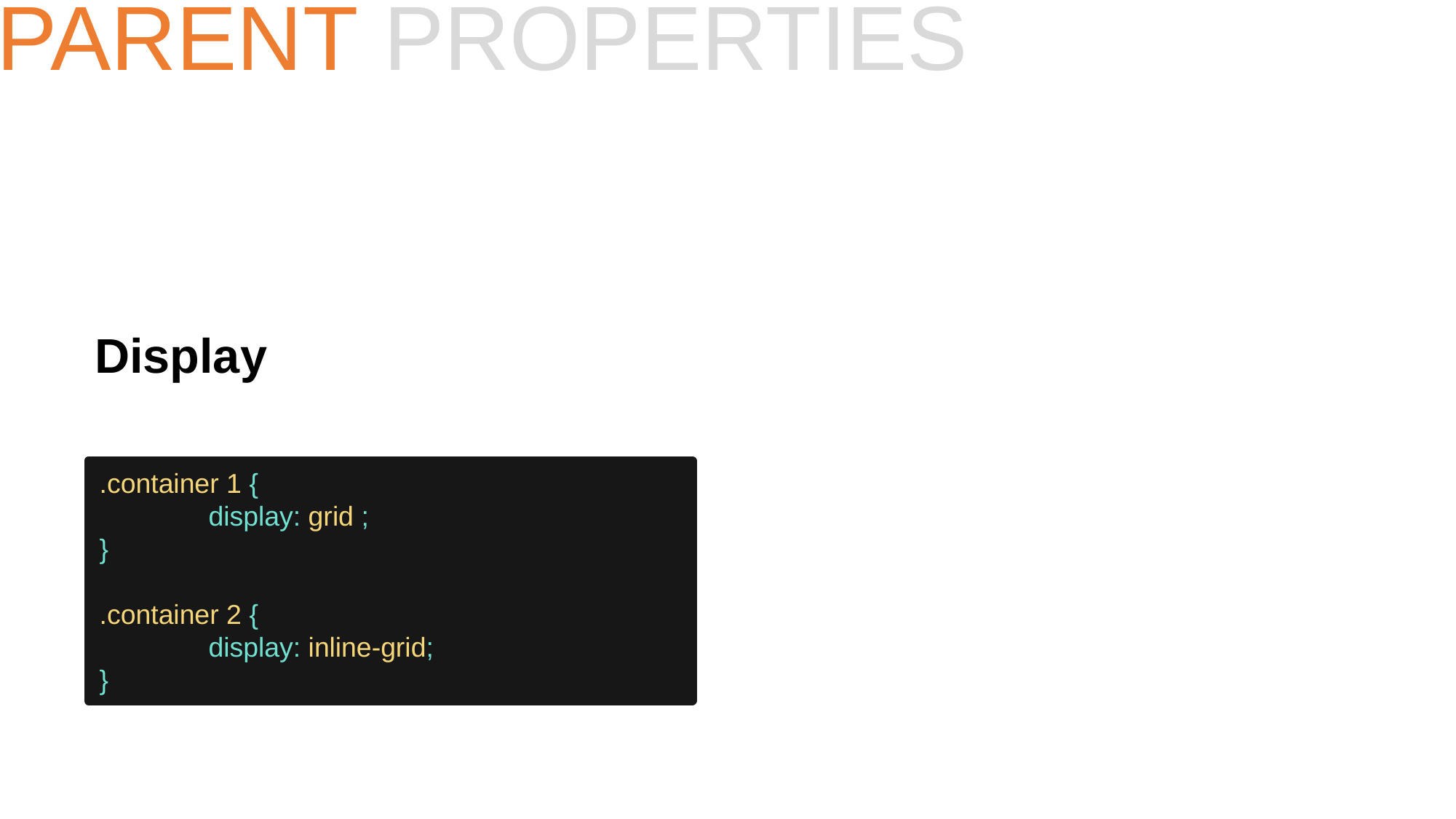

# PARENT PROPERTIES
Display
.container 1 {
	display: grid ;
}

.container 2 {
	display: inline-grid;
}